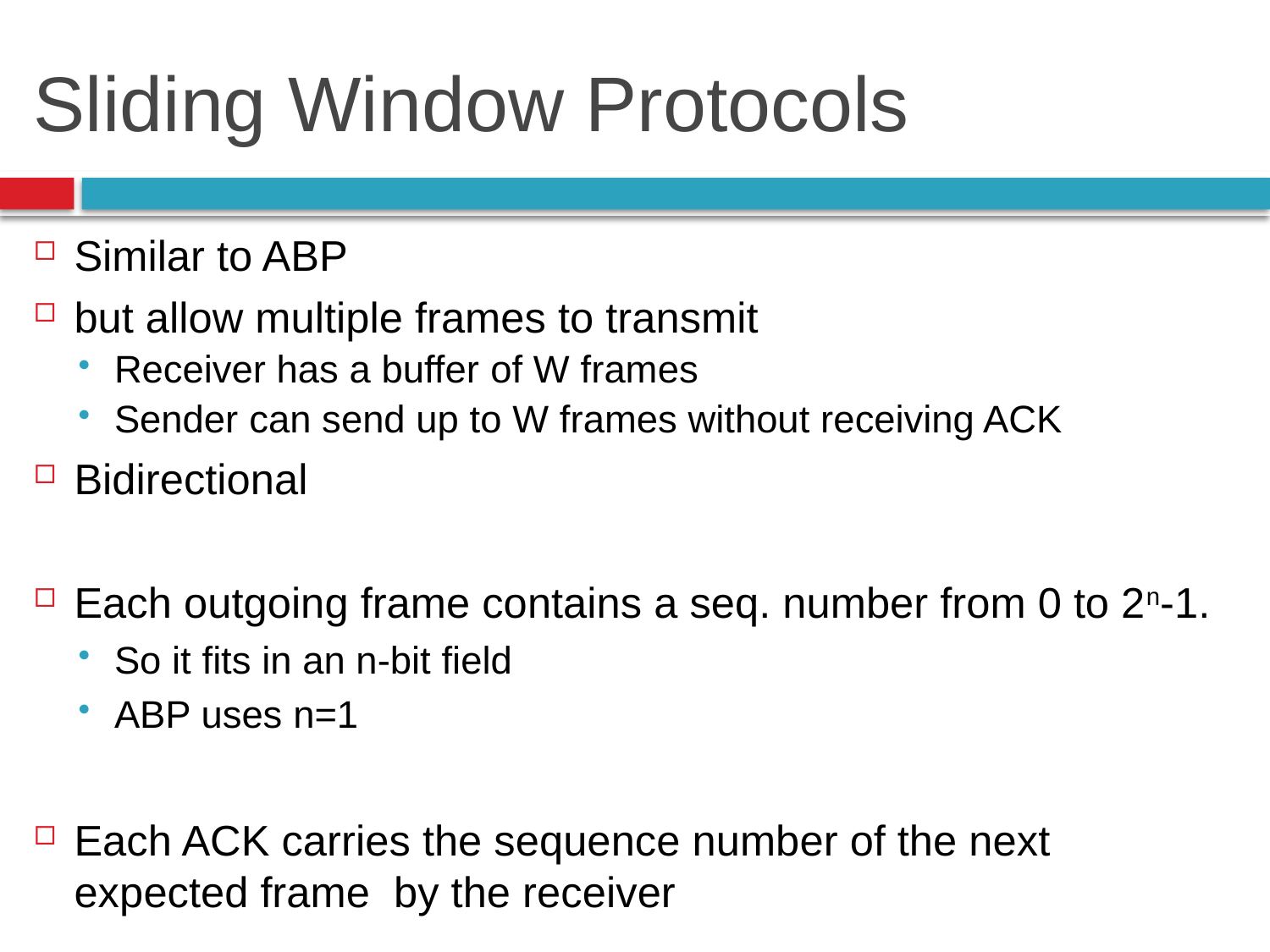

# Sliding Window Protocols
Similar to ABP
but allow multiple frames to transmit
Receiver has a buffer of W frames
Sender can send up to W frames without receiving ACK
Bidirectional

Each outgoing frame contains a seq. number from 0 to 2n-1.
So it fits in an n-bit field
ABP uses n=1

Each ACK carries the sequence number of the next expected frame  by the receiver